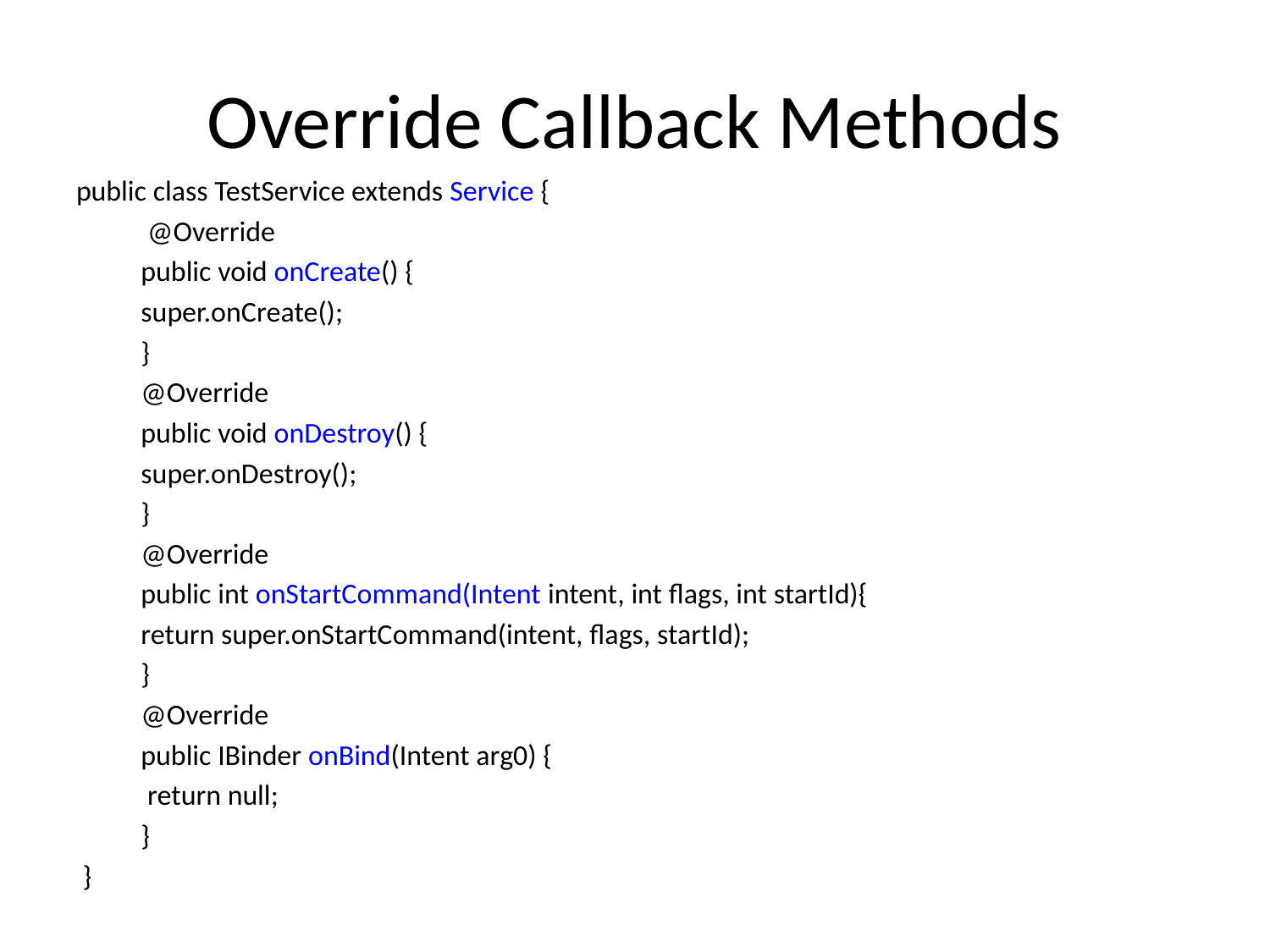

# Override Callback Methods
public class TestService extends Service {
	 @Override
 	public void onCreate() {
 	super.onCreate();
 	}
 	@Override
 	public void onDestroy() {
 	super.onDestroy();
	}
 	@Override
	public int onStartCommand(Intent intent, int flags, int startId){
	return super.onStartCommand(intent, flags, startId);
 	}
	@Override
 	public IBinder onBind(Intent arg0) {
	 return null;
 	}
 }